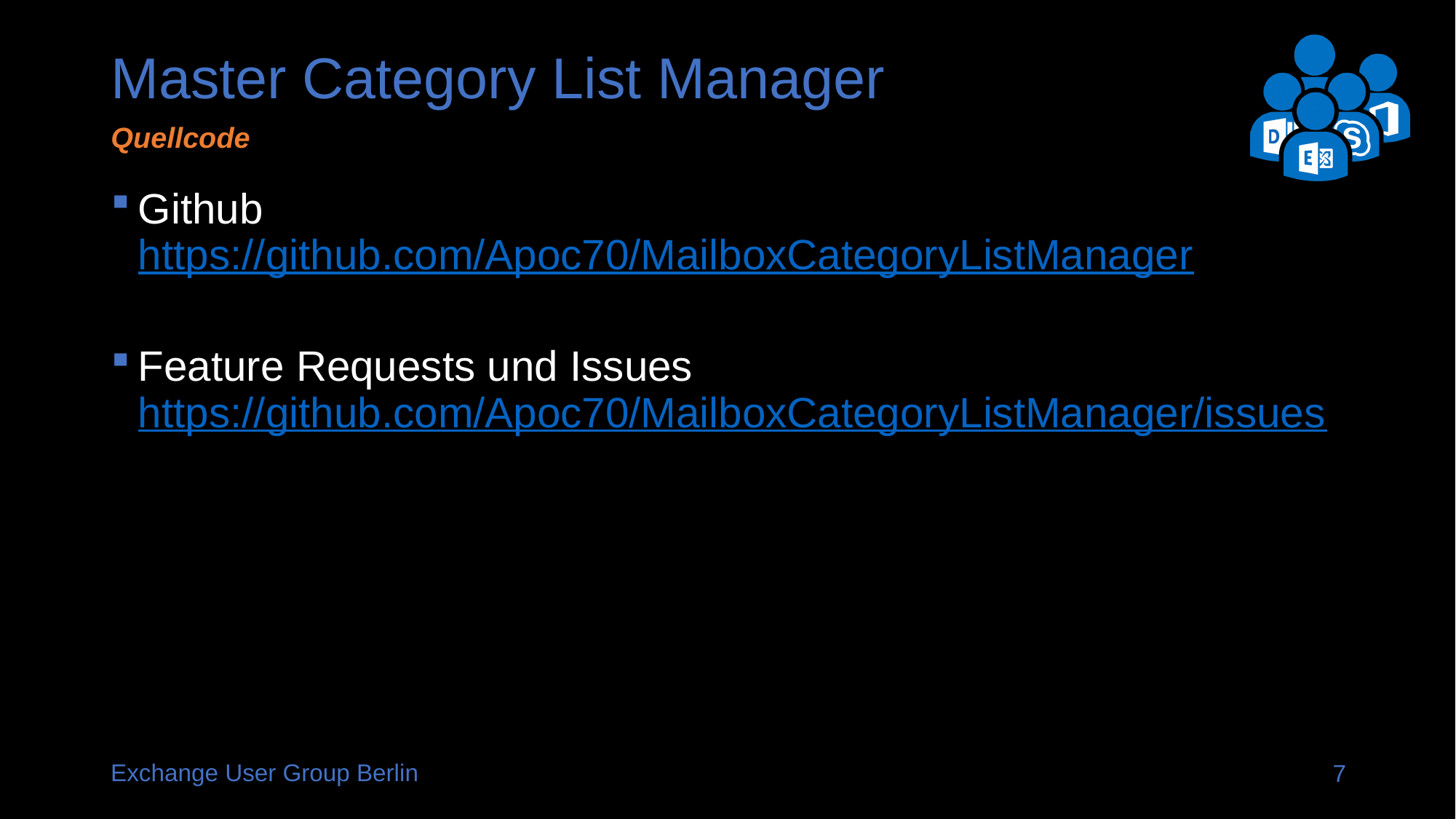

# Master Category List Manager
Quellcode
Github
https://github.com/Apoc70/MailboxCategoryListManager
Feature Requests und Issues
https://github.com/Apoc70/MailboxCategoryListManager/issues